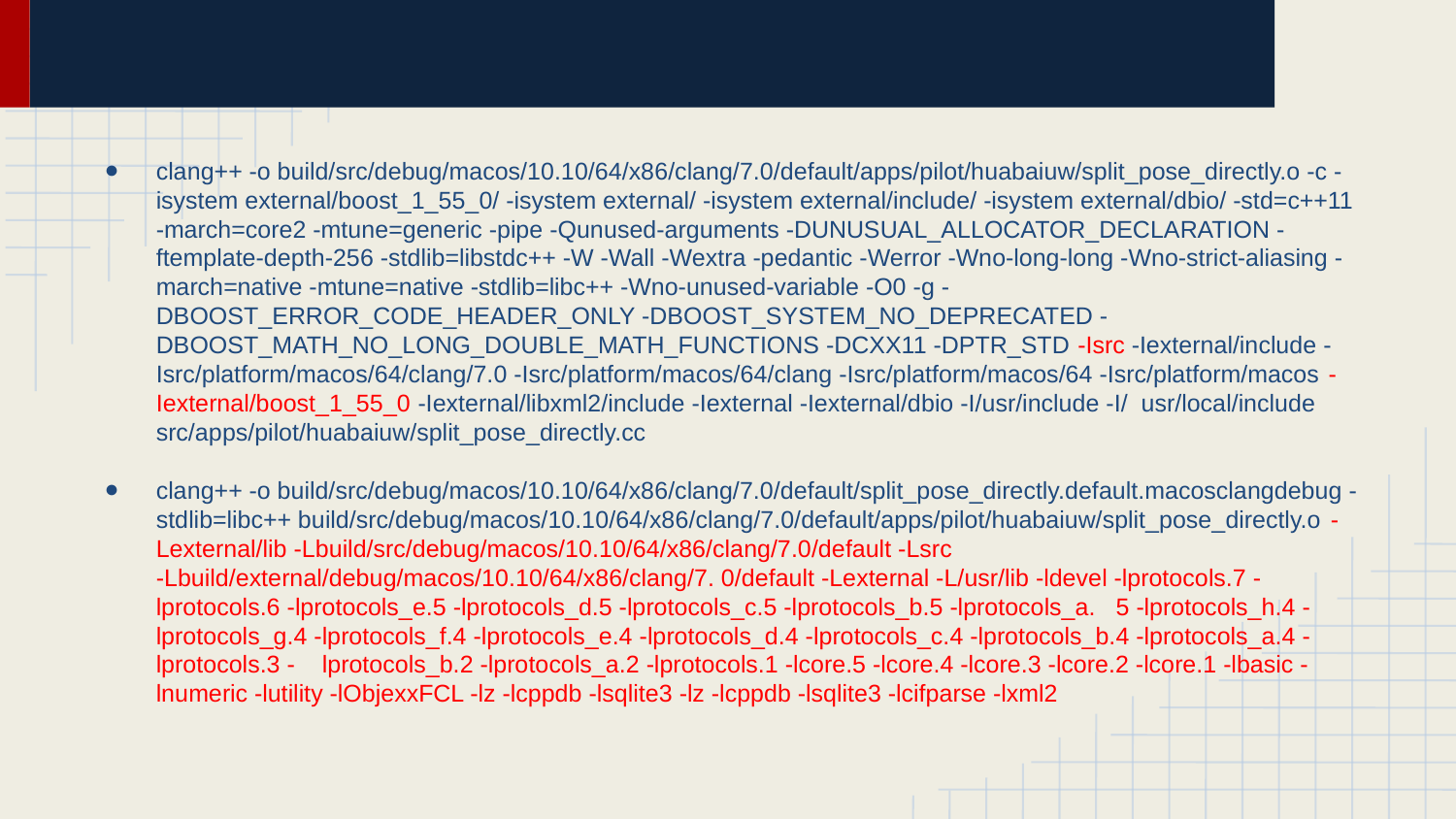

#
clang++ -o build/src/debug/macos/10.10/64/x86/clang/7.0/default/apps/pilot/huabaiuw/split_pose_directly.o -c -isystem external/boost_1_55_0/ -isystem external/ -isystem external/include/ -isystem external/dbio/ -std=c++11 -march=core2 -mtune=generic -pipe -Qunused-arguments -DUNUSUAL_ALLOCATOR_DECLARATION -ftemplate-depth-256 -stdlib=libstdc++ -W -Wall -Wextra -pedantic -Werror -Wno-long-long -Wno-strict-aliasing -march=native -mtune=native -stdlib=libc++ -Wno-unused-variable -O0 -g -DBOOST_ERROR_CODE_HEADER_ONLY -DBOOST_SYSTEM_NO_DEPRECATED -DBOOST_MATH_NO_LONG_DOUBLE_MATH_FUNCTIONS -DCXX11 -DPTR_STD -Isrc -Iexternal/include -Isrc/platform/macos/64/clang/7.0 -Isrc/platform/macos/64/clang -Isrc/platform/macos/64 -Isrc/platform/macos -Iexternal/boost_1_55_0 -Iexternal/libxml2/include -Iexternal -Iexternal/dbio -I/usr/include -I/  usr/local/include src/apps/pilot/huabaiuw/split_pose_directly.cc

clang++ -o build/src/debug/macos/10.10/64/x86/clang/7.0/default/split_pose_directly.default.macosclangdebug -stdlib=libc++ build/src/debug/macos/10.10/64/x86/clang/7.0/default/apps/pilot/huabaiuw/split_pose_directly.o -Lexternal/lib -Lbuild/src/debug/macos/10.10/64/x86/clang/7.0/default -Lsrc -Lbuild/external/debug/macos/10.10/64/x86/clang/7. 0/default -Lexternal -L/usr/lib -ldevel -lprotocols.7 -lprotocols.6 -lprotocols_e.5 -lprotocols_d.5 -lprotocols_c.5 -lprotocols_b.5 -lprotocols_a.   5 -lprotocols_h.4 -lprotocols_g.4 -lprotocols_f.4 -lprotocols_e.4 -lprotocols_d.4 -lprotocols_c.4 -lprotocols_b.4 -lprotocols_a.4 -lprotocols.3 -    lprotocols_b.2 -lprotocols_a.2 -lprotocols.1 -lcore.5 -lcore.4 -lcore.3 -lcore.2 -lcore.1 -lbasic -lnumeric -lutility -lObjexxFCL -lz -lcppdb -lsqlite3 -lz -lcppdb -lsqlite3 -lcifparse -lxml2